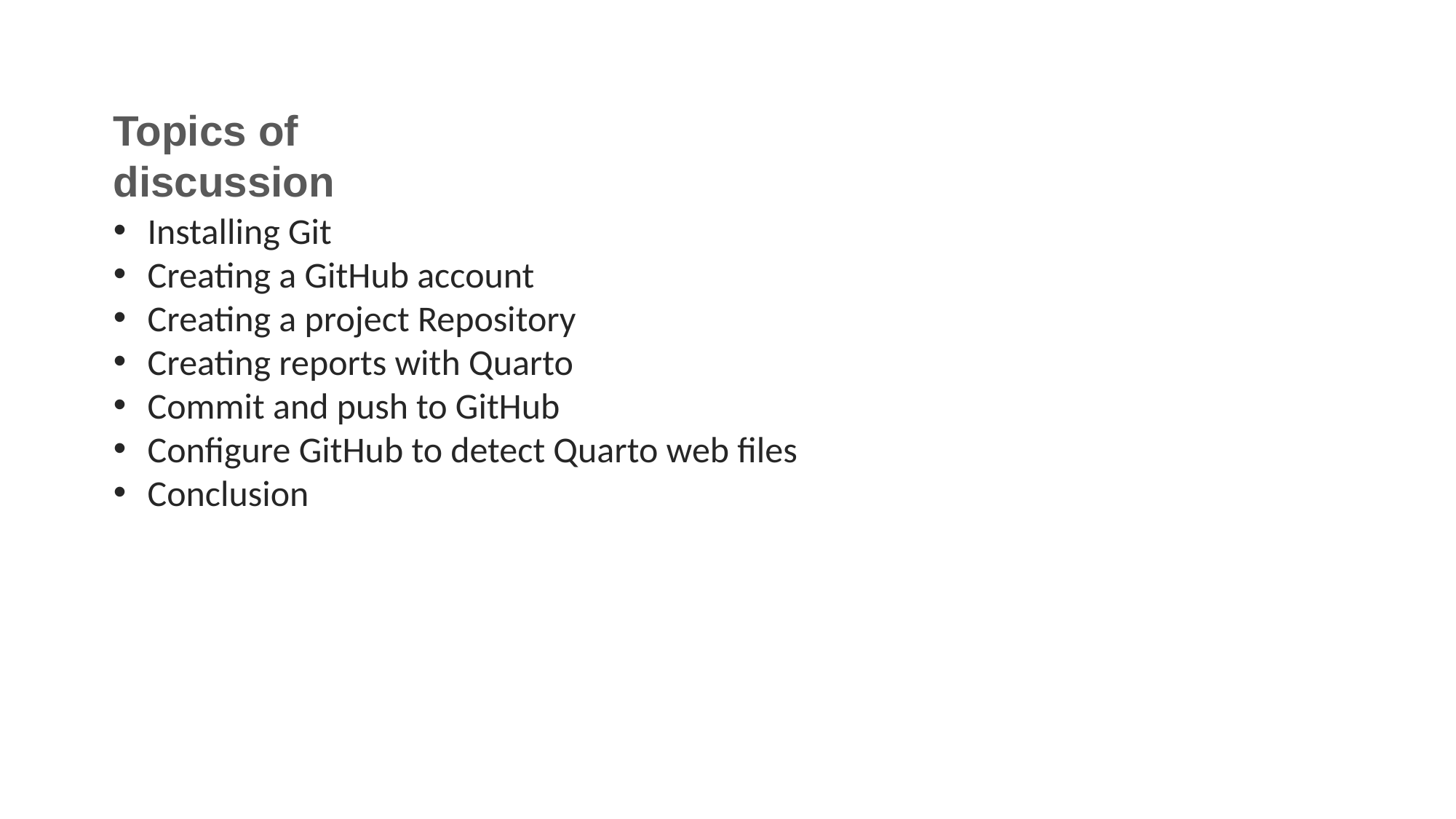

Topics of discussion
Installing Git
Creating a GitHub account
Creating a project Repository
Creating reports with Quarto
Commit and push to GitHub
Configure GitHub to detect Quarto web files
Conclusion